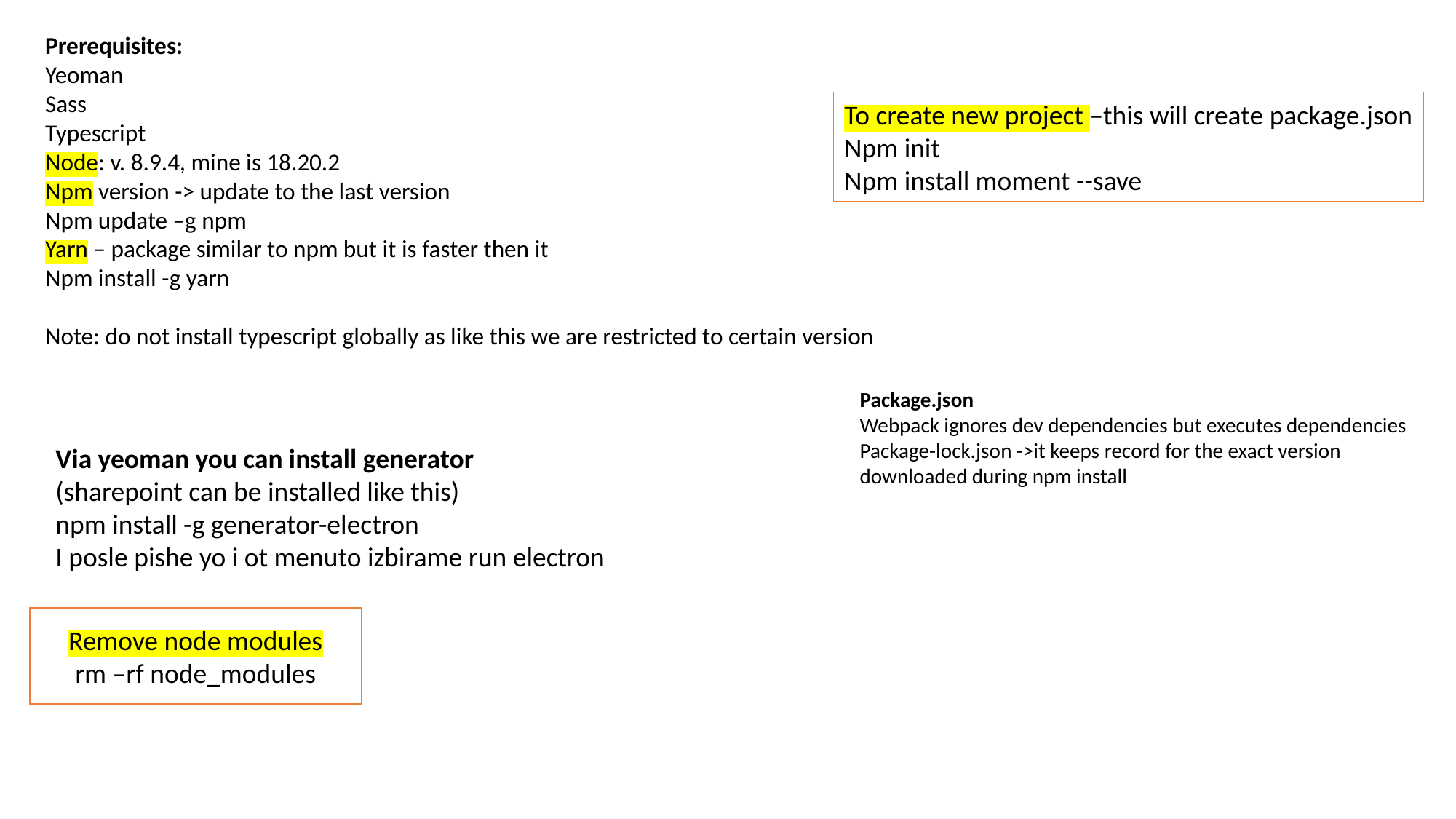

Prerequisites:
Yeoman
Sass
Typescript
Node: v. 8.9.4, mine is 18.20.2
Npm version -> update to the last version
Npm update –g npm
Yarn – package similar to npm but it is faster then it
Npm install -g yarn

Note: do not install typescript globally as like this we are restricted to certain version
To create new project –this will create package.json
Npm init
Npm install moment --save
Package.json
Webpack ignores dev dependencies but executes dependencies
Package-lock.json ->it keeps record for the exact version downloaded during npm install
Via yeoman you can install generator
(sharepoint can be installed like this)
npm install -g generator-electron
I posle pishe yo i ot menuto izbirame run electron
Remove node modules
rm –rf node_modules